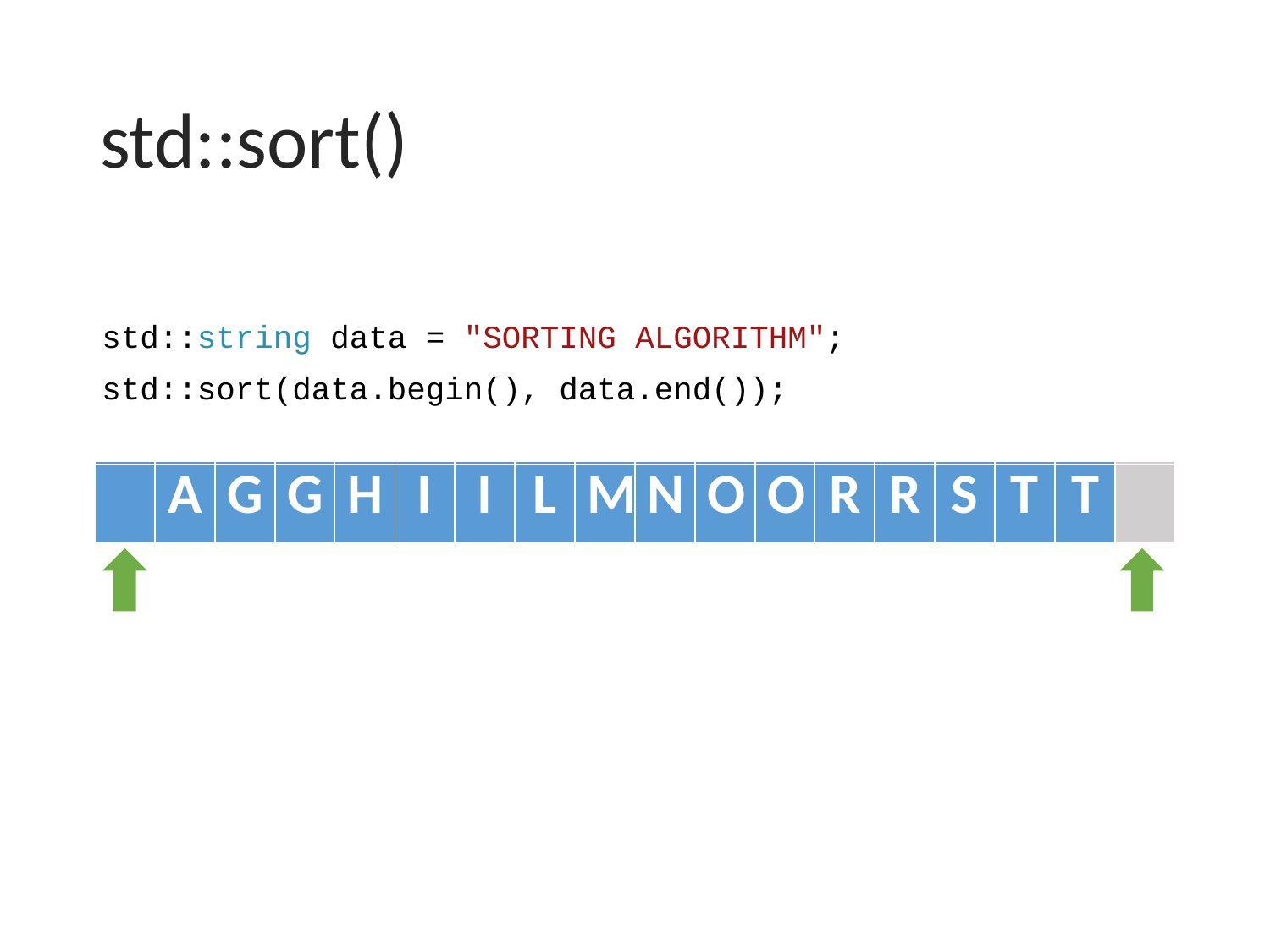

# std::sort()
std::string data = "SORTING ALGORITHM";
std::sort(data.begin(), data.end());
| S | O | R | T | I | N | G |  | A | L | G | O | R | I | T | H | M |  |
| --- | --- | --- | --- | --- | --- | --- | --- | --- | --- | --- | --- | --- | --- | --- | --- | --- | --- |
|  | A | G | G | H | I | I | L | M | N | O | O | R | R | S | T | T |  |
| --- | --- | --- | --- | --- | --- | --- | --- | --- | --- | --- | --- | --- | --- | --- | --- | --- | --- |